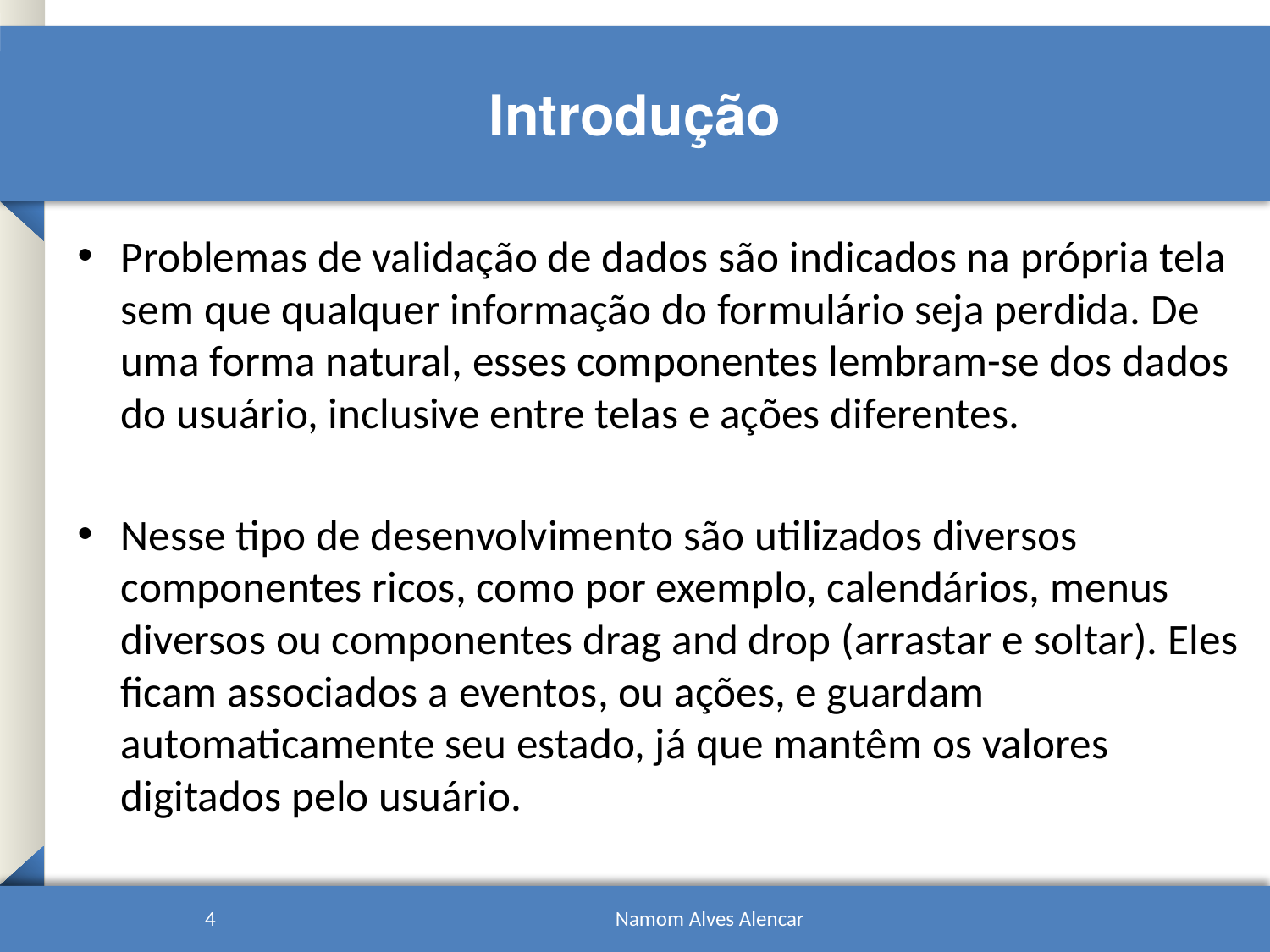

# Introdução
Problemas de validação de dados são indicados na própria tela sem que qualquer informação do formulário seja perdida. De uma forma natural, esses componentes lembram-se dos dados do usuário, inclusive entre telas e ações diferentes.

Nesse tipo de desenvolvimento são utilizados diversos componentes ricos, como por exemplo, calendários, menus diversos ou componentes drag and drop (arrastar e soltar). Eles ficam associados a eventos, ou ações, e guardam automaticamente seu estado, já que mantêm os valores digitados pelo usuário.
4
Namom Alves Alencar